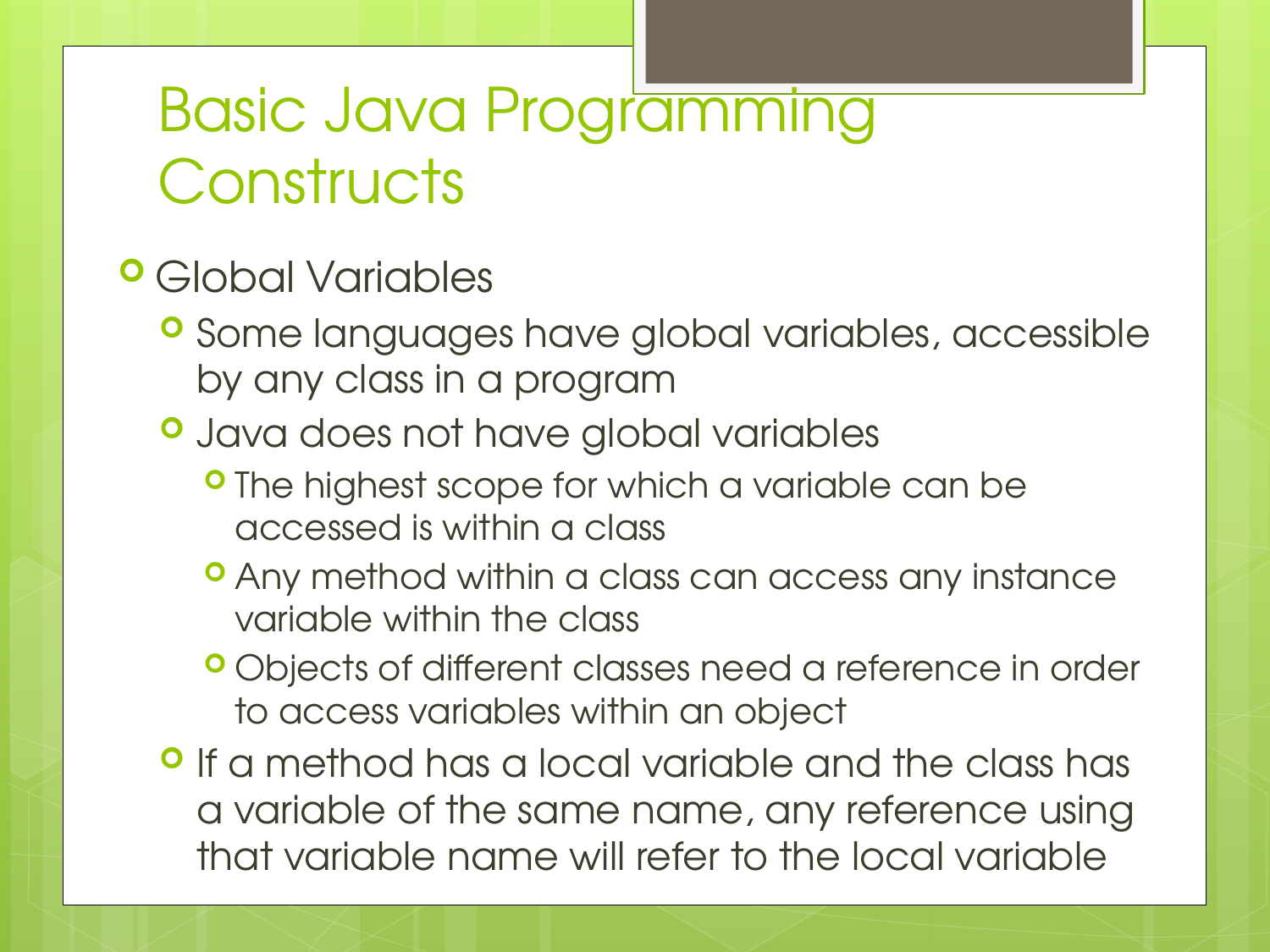

# Basic Java Programming Constructs
Global Variables
Some languages have global variables, accessible by any class in a program
Java does not have global variables
The highest scope for which a variable can be accessed is within a class
Any method within a class can access any instance variable within the class
Objects of different classes need a reference in order to access variables within an object
If a method has a local variable and the class has a variable of the same name, any reference using that variable name will refer to the local variable